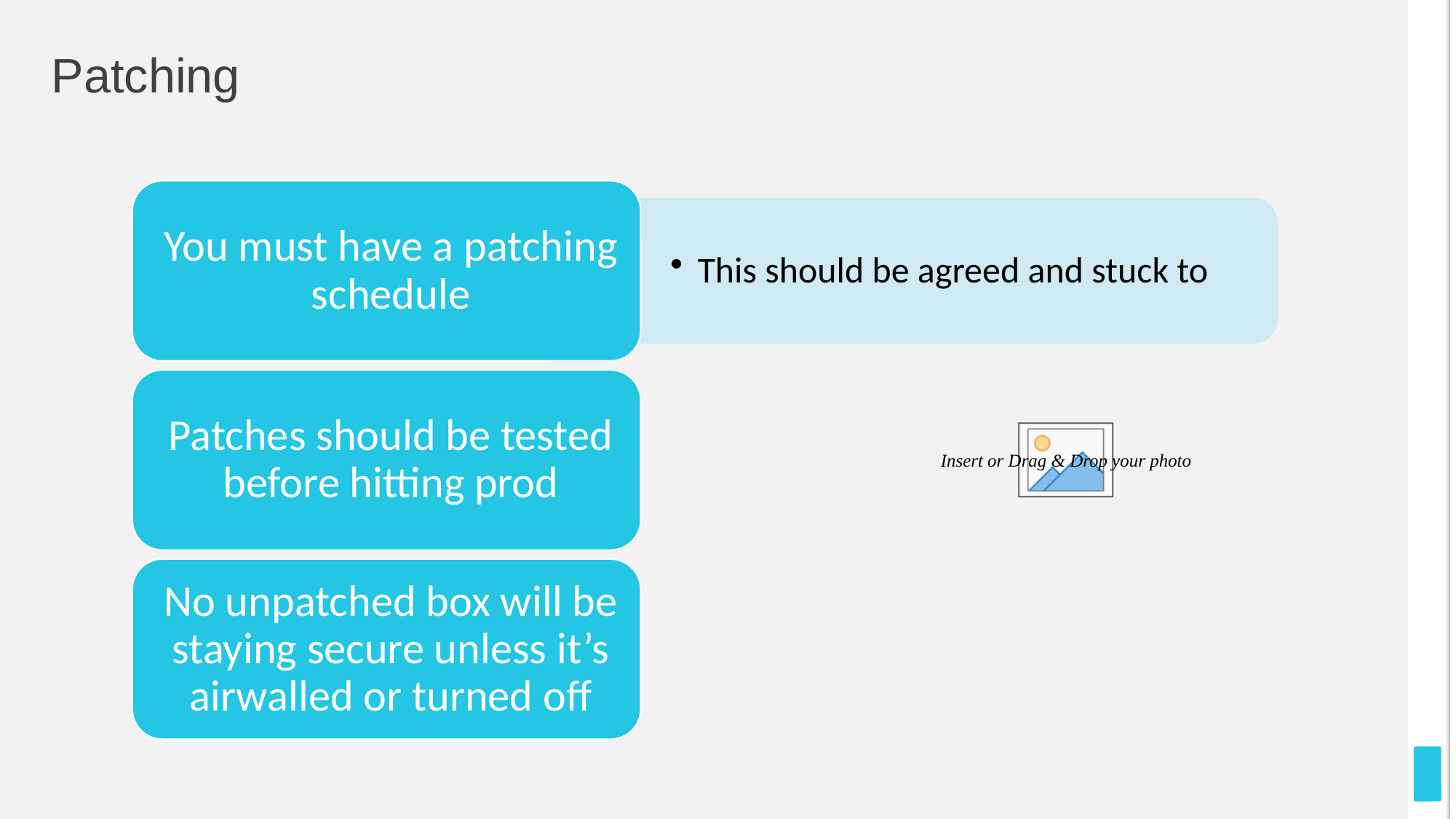

# Patching

This should be agreed and stuck to
You must have a patching schedule
Patches should be tested before hitting prod
No unpatched box will be staying secure unless it’s airwalled or turned off